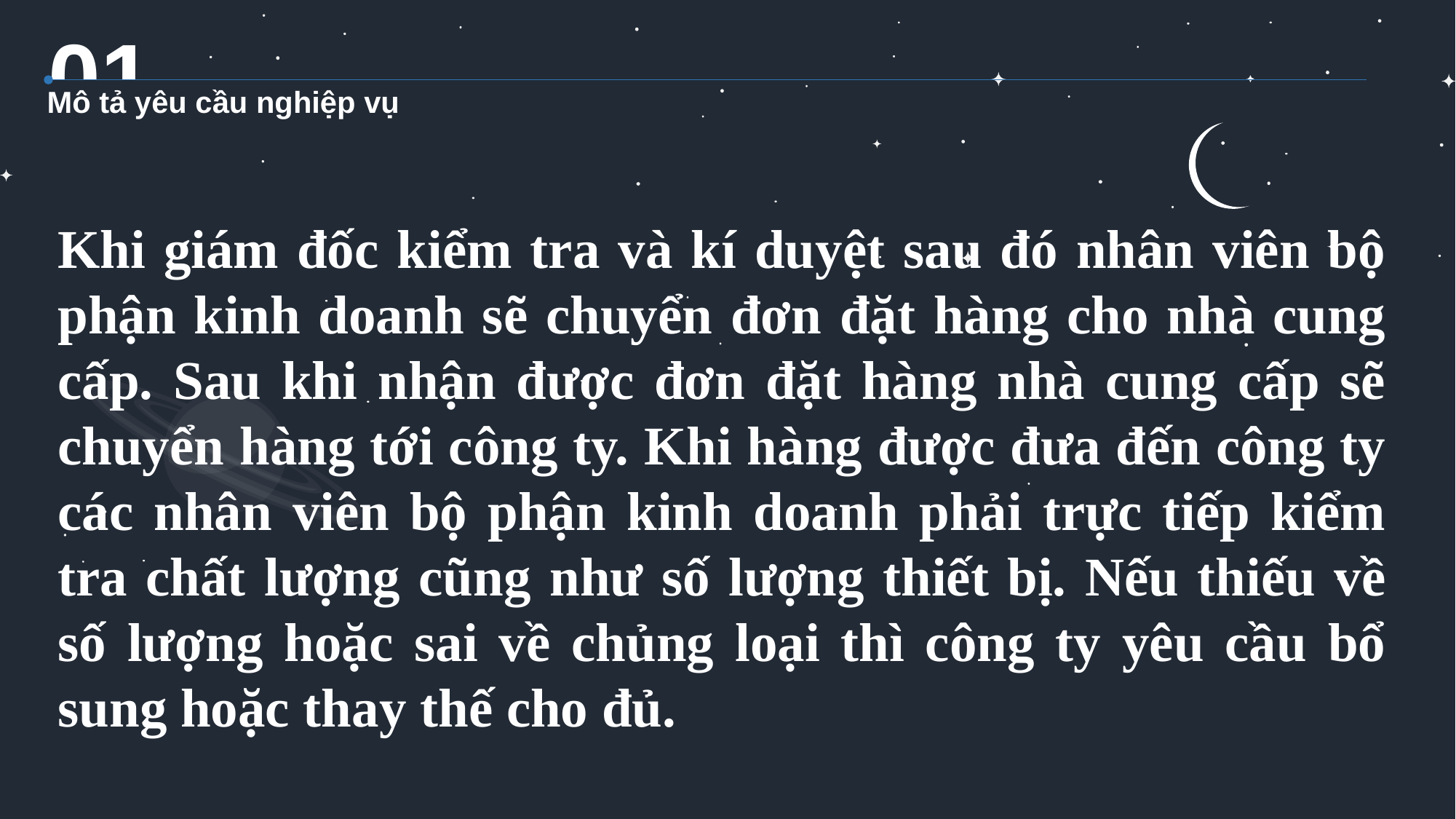

01
Mô tả yêu cầu nghiệp vụ

Khi giám đốc kiểm tra và kí duyệt sau đó nhân viên bộ phận kinh doanh sẽ chuyển đơn đặt hàng cho nhà cung cấp. Sau khi nhận được đơn đặt hàng nhà cung cấp sẽ chuyển hàng tới công ty. Khi hàng được đưa đến công ty các nhân viên bộ phận kinh doanh phải trực tiếp kiểm tra chất lượng cũng như số lượng thiết bị. Nếu thiếu về số lượng hoặc sai về chủng loại thì công ty yêu cầu bổ sung hoặc thay thế cho đủ.